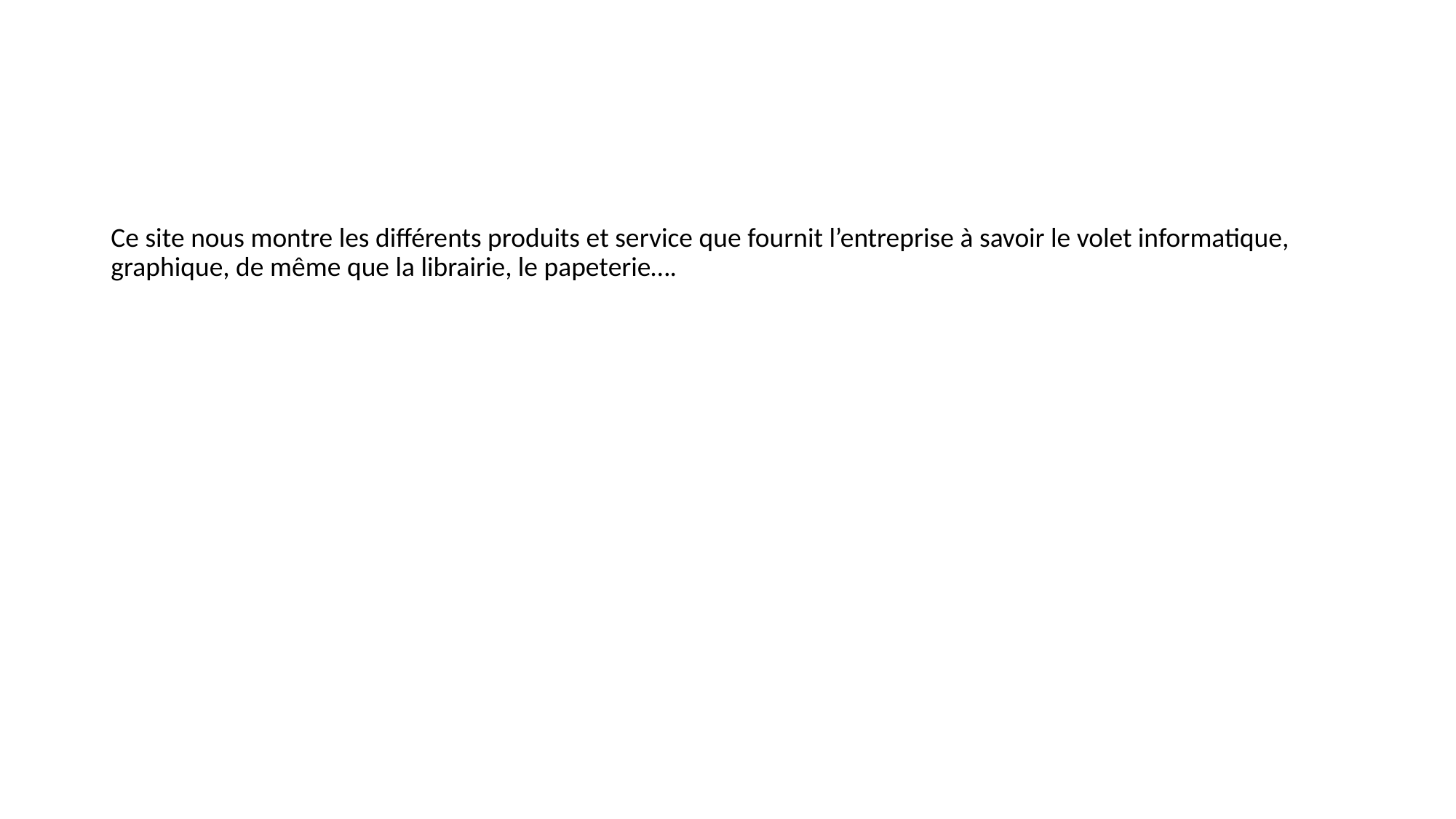

#
Ce site nous montre les différents produits et service que fournit l’entreprise à savoir le volet informatique, graphique, de même que la librairie, le papeterie….